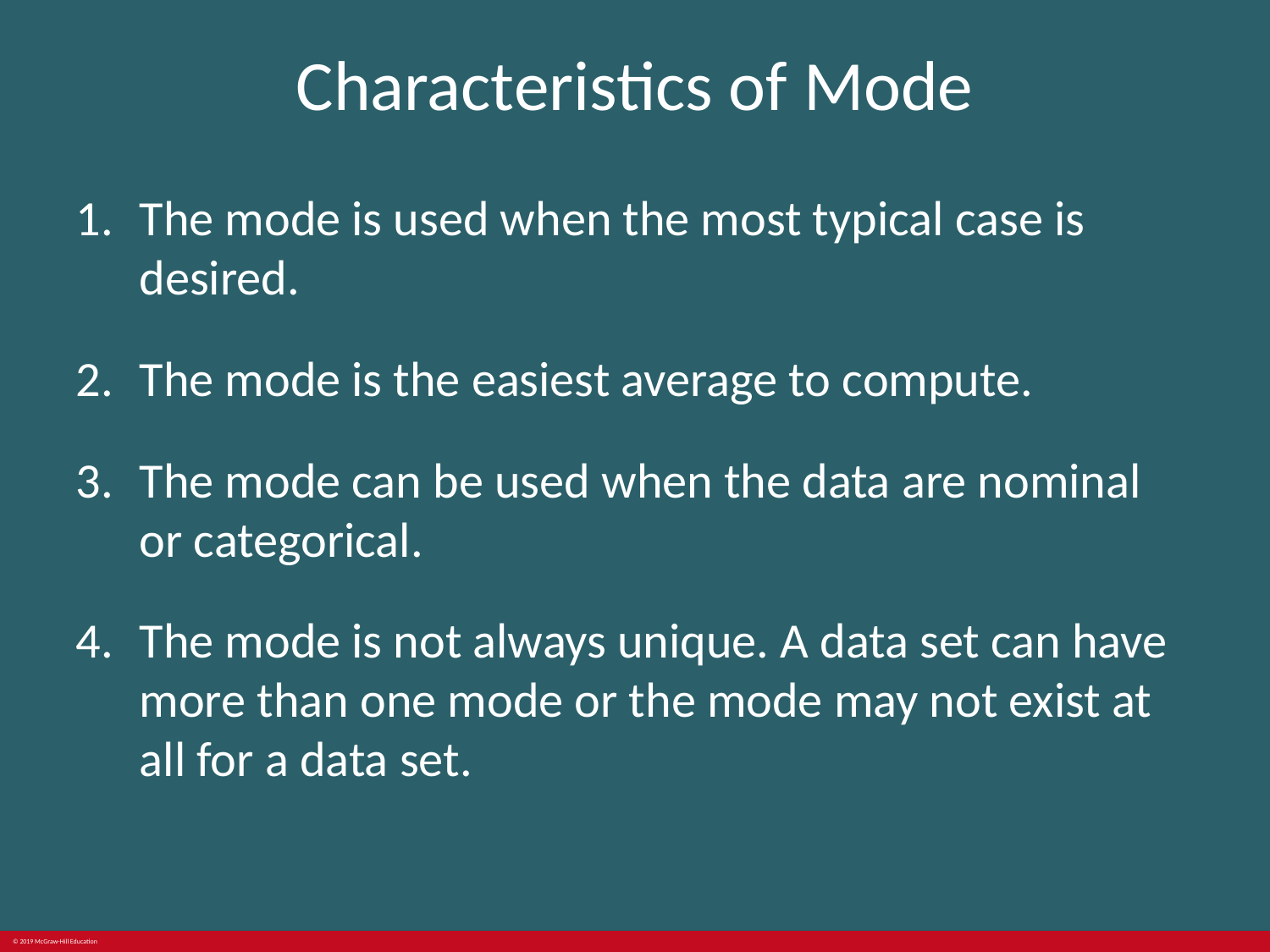

# Characteristics of Mode
The mode is used when the most typical case is desired.
The mode is the easiest average to compute.
The mode can be used when the data are nominal or categorical.
The mode is not always unique. A data set can have more than one mode or the mode may not exist at all for a data set.